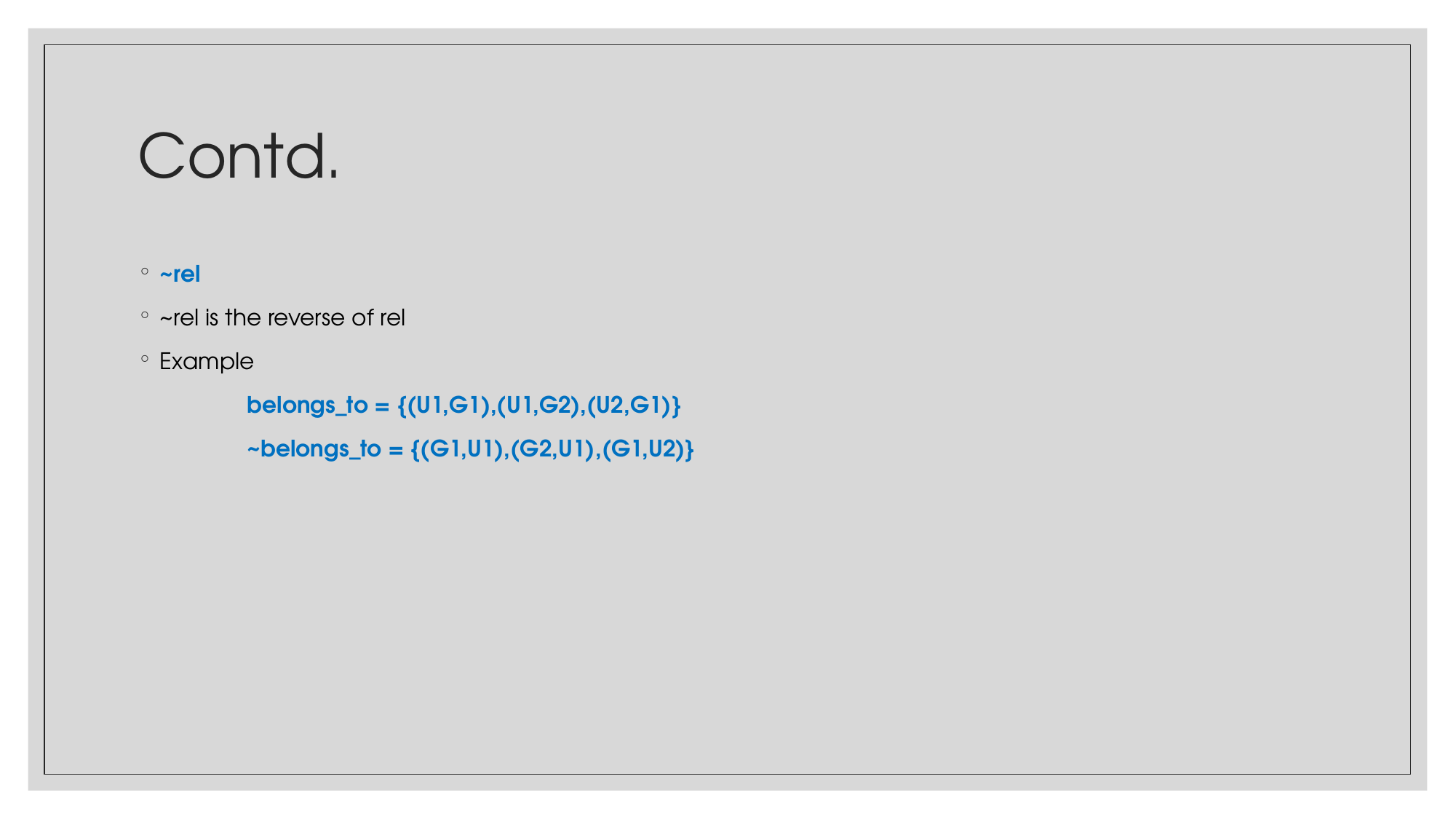

# Contd.
~rel
~rel is the reverse of rel
Example
	belongs_to = {(U1,G1),(U1,G2),(U2,G1)}
	~belongs_to = {(G1,U1),(G2,U1),(G1,U2)}